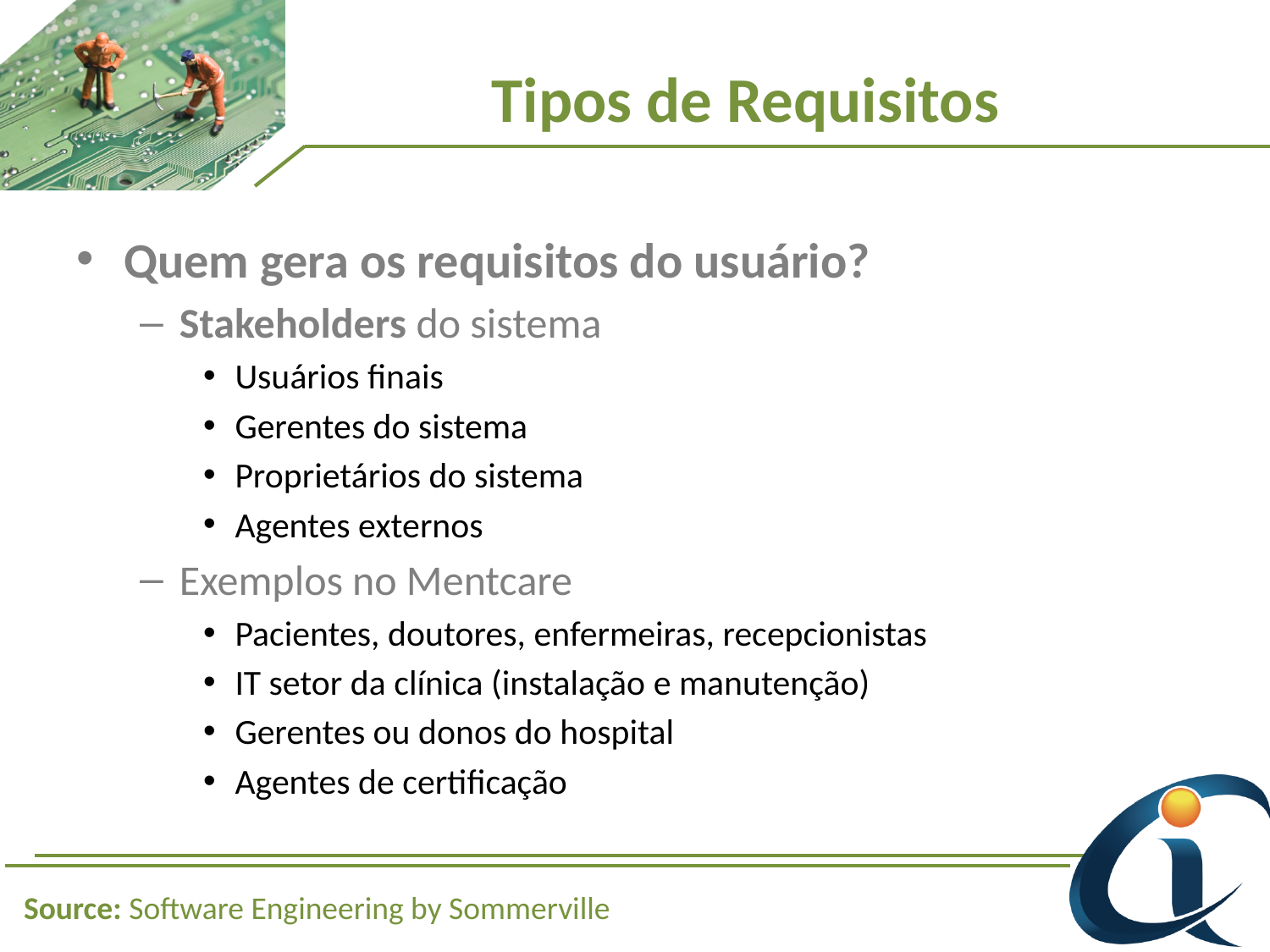

# Tipos de Requisitos
Quem gera os requisitos do usuário?
Stakeholders do sistema
Usuários finais
Gerentes do sistema
Proprietários do sistema
Agentes externos
Exemplos no Mentcare
Pacientes, doutores, enfermeiras, recepcionistas
IT setor da clínica (instalação e manutenção)
Gerentes ou donos do hospital
Agentes de certificação